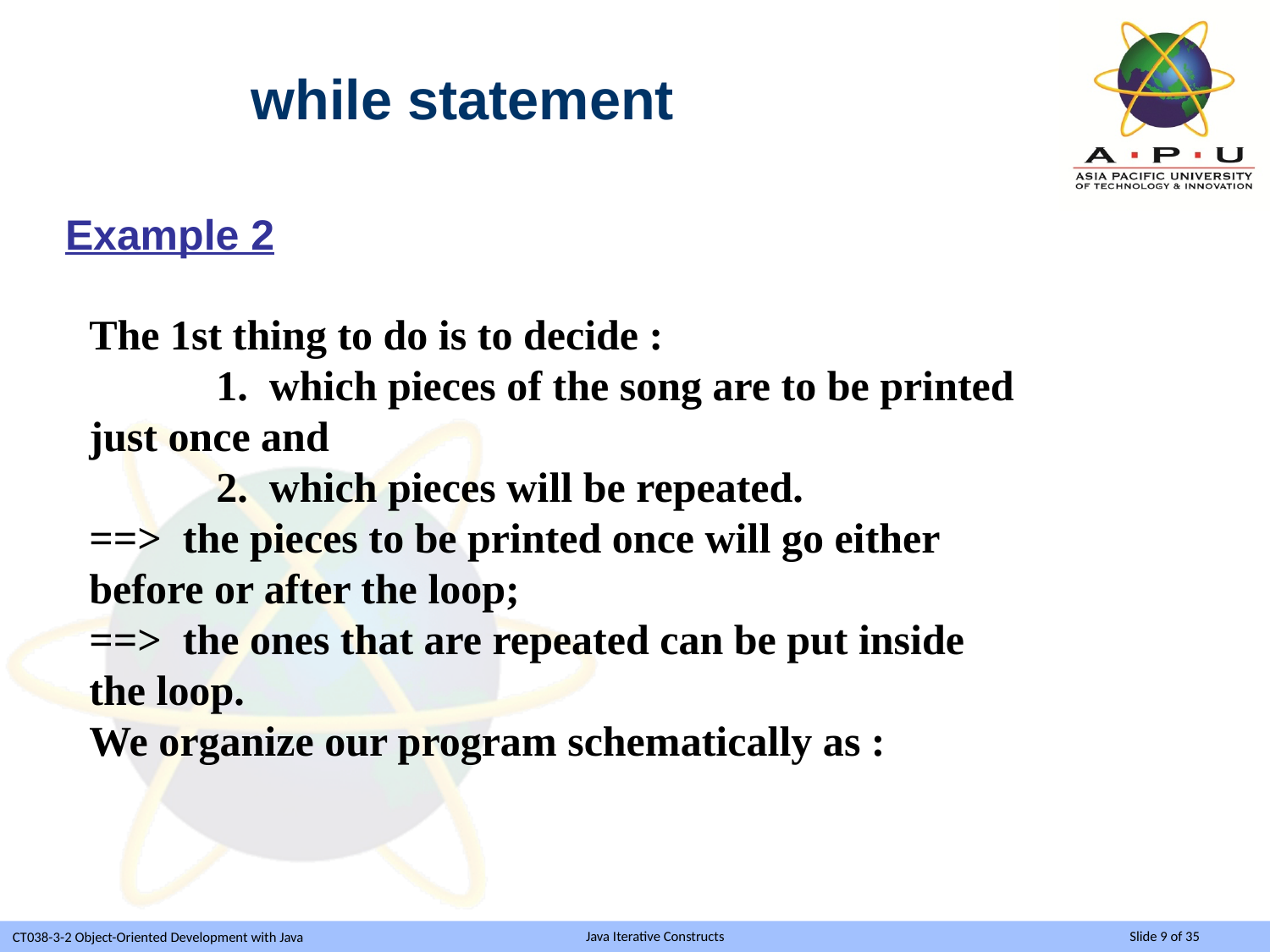

while statement
Example 2
The 1st thing to do is to decide :
	1.  which pieces of the song are to be printed just once and
	2.  which pieces will be repeated.
==>  the pieces to be printed once will go either before or after the loop;
==>  the ones that are repeated can be put inside the loop.
We organize our program schematically as :